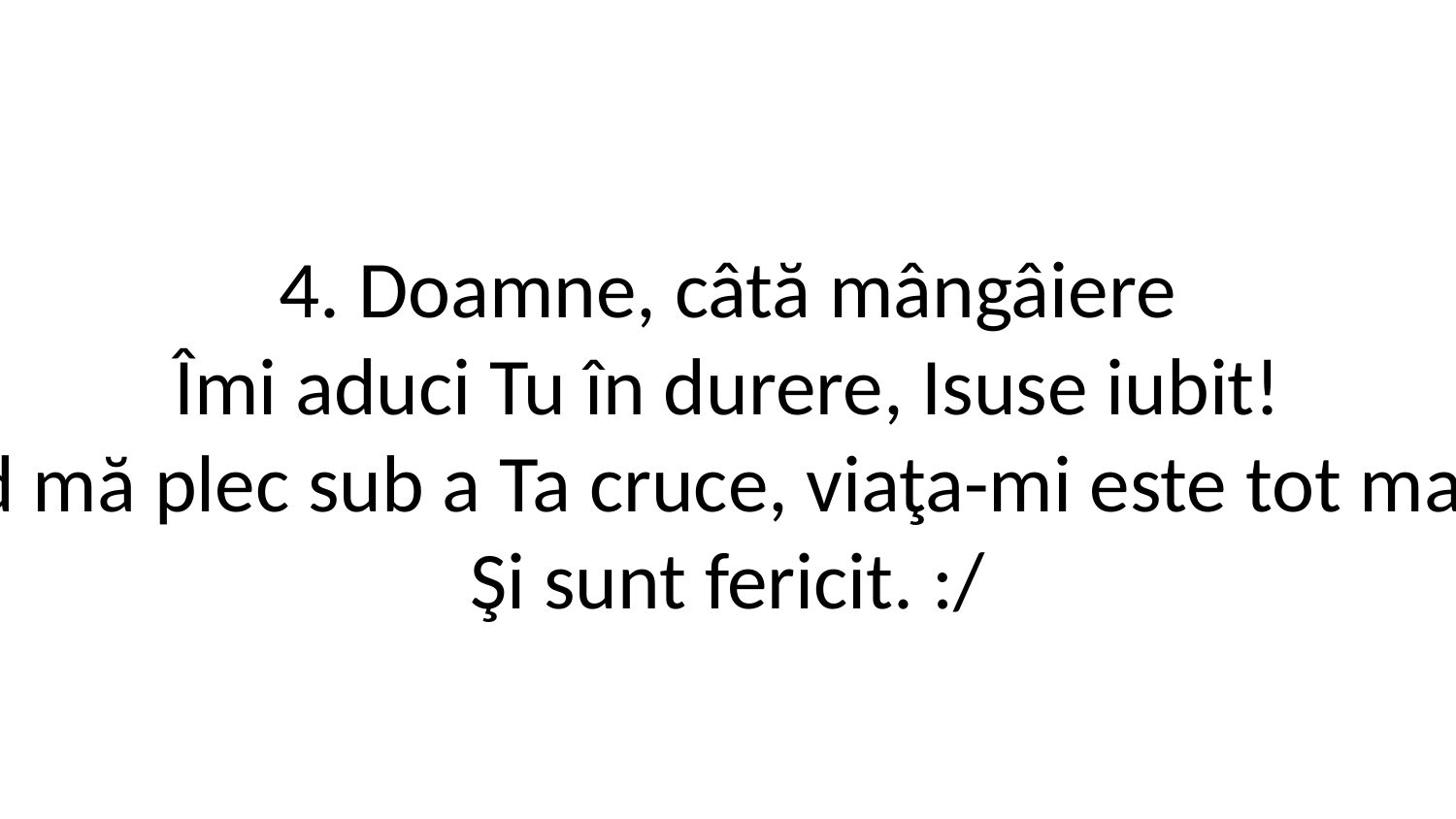

4. Doamne, câtă mângâiere
Îmi aduci Tu în durere, Isuse iubit!
/: Când mă plec sub a Ta cruce, viaţa-mi este tot mai dulce
Şi sunt fericit. :/